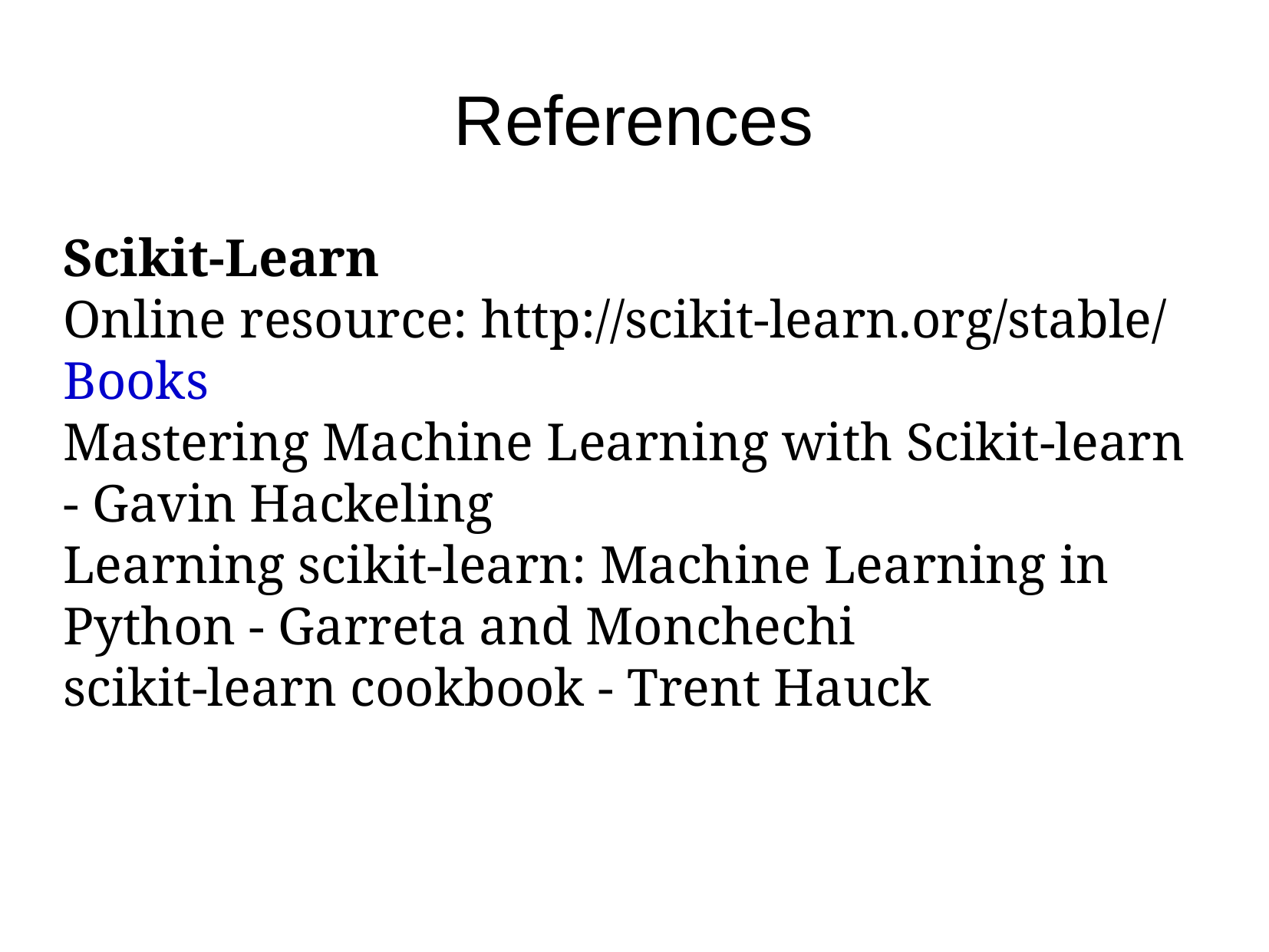

References
Scikit-Learn
Online resource: http://scikit-learn.org/stable/
Books
Mastering Machine Learning with Scikit-learn - Gavin Hackeling
Learning scikit-learn: Machine Learning in Python - Garreta and Monchechi
scikit-learn cookbook - Trent Hauck